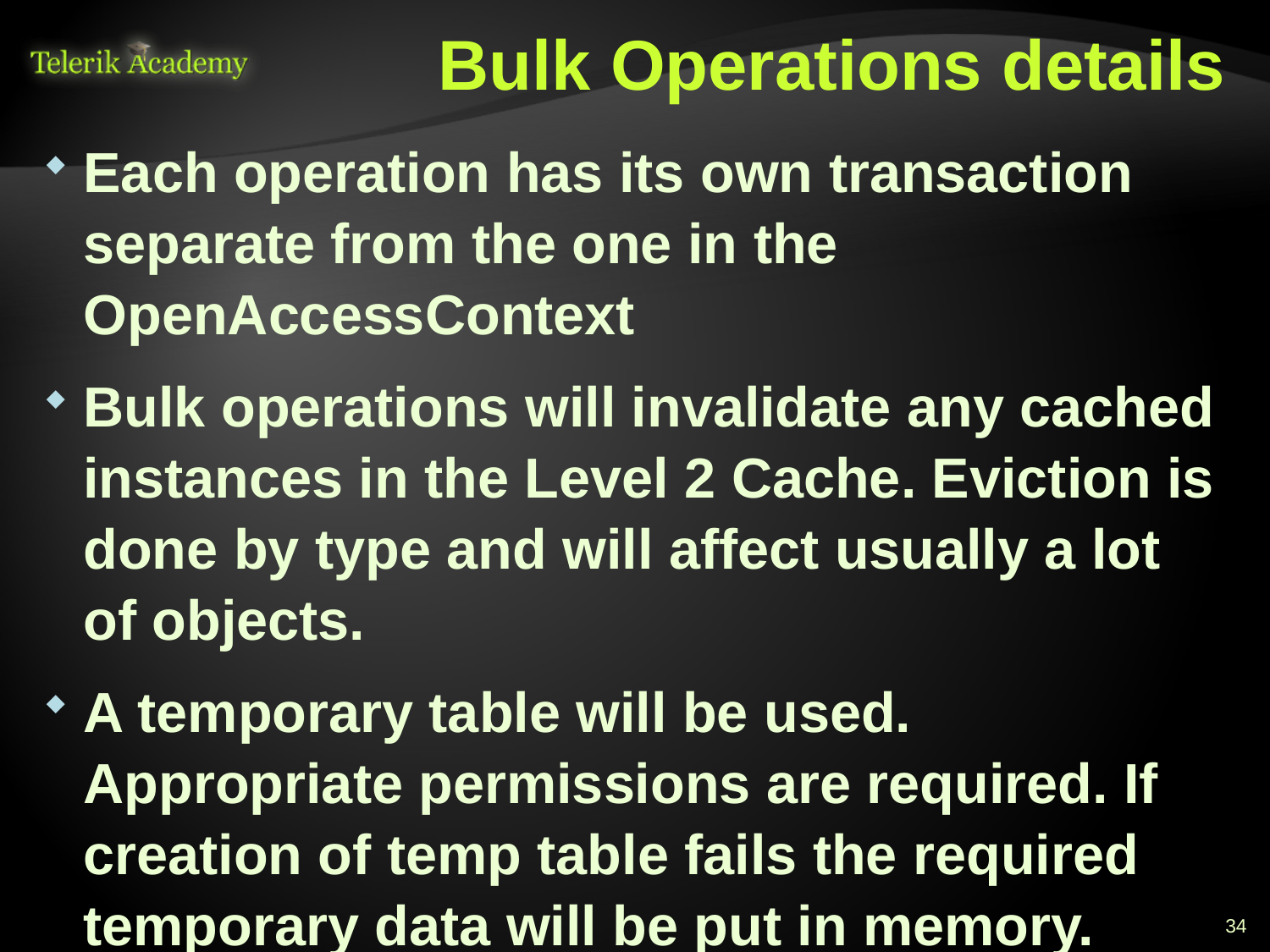

# Bulk Operations details
Each operation has its own transaction separate from the one in the OpenAccessContext
Bulk operations will invalidate any cached instances in the Level 2 Cache. Eviction is done by type and will affect usually a lot of objects.
A temporary table will be used. Appropriate permissions are required. If creation of temp table fails the required temporary data will be put in memory.
34